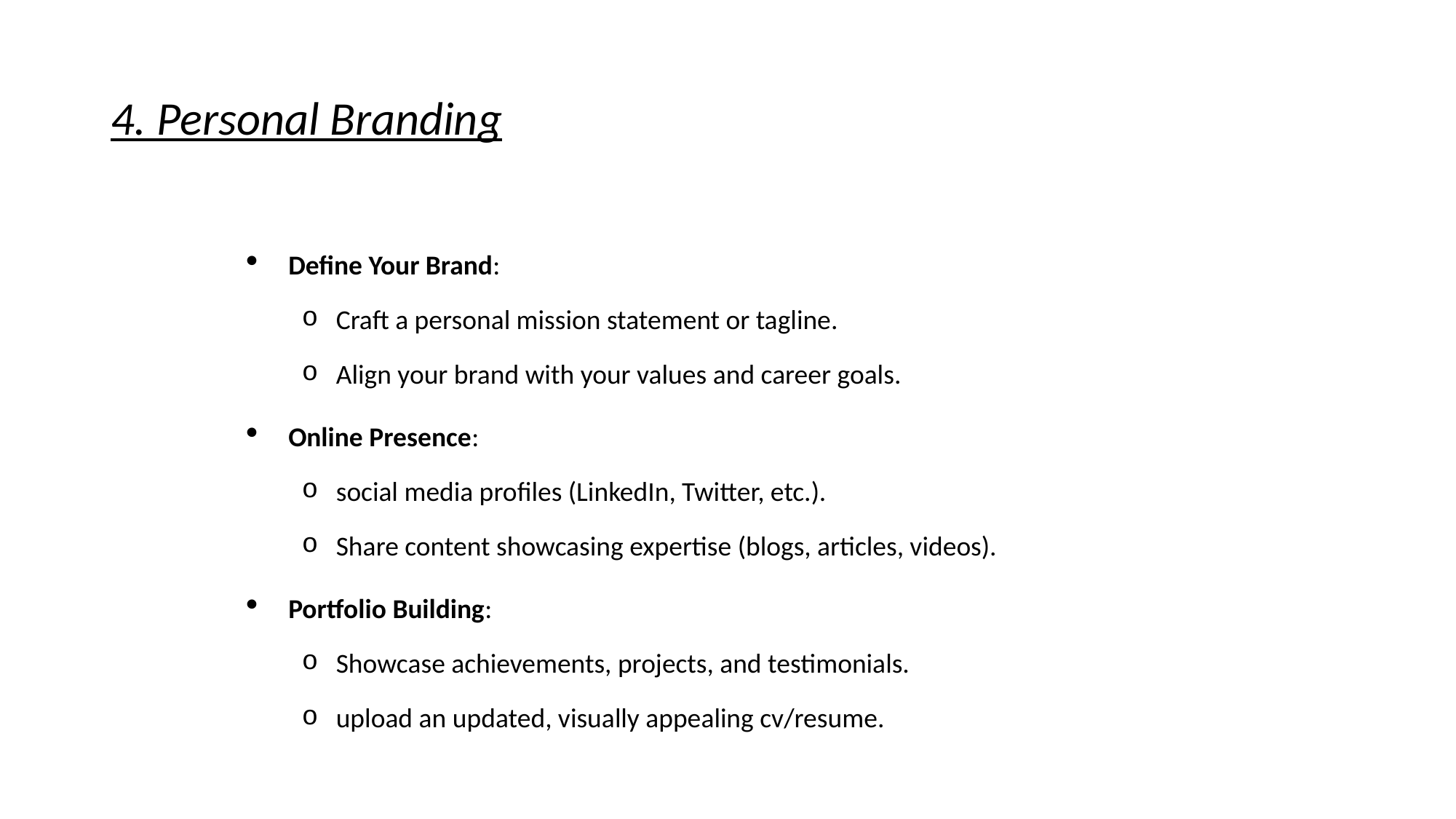

# 4. Personal Branding

Define Your Brand:
Craft a personal mission statement or tagline.
Align your brand with your values and career goals.
Online Presence:
social media profiles (LinkedIn, Twitter, etc.).
Share content showcasing expertise (blogs, articles, videos).
Portfolio Building:
Showcase achievements, projects, and testimonials.
upload an updated, visually appealing cv/resume.